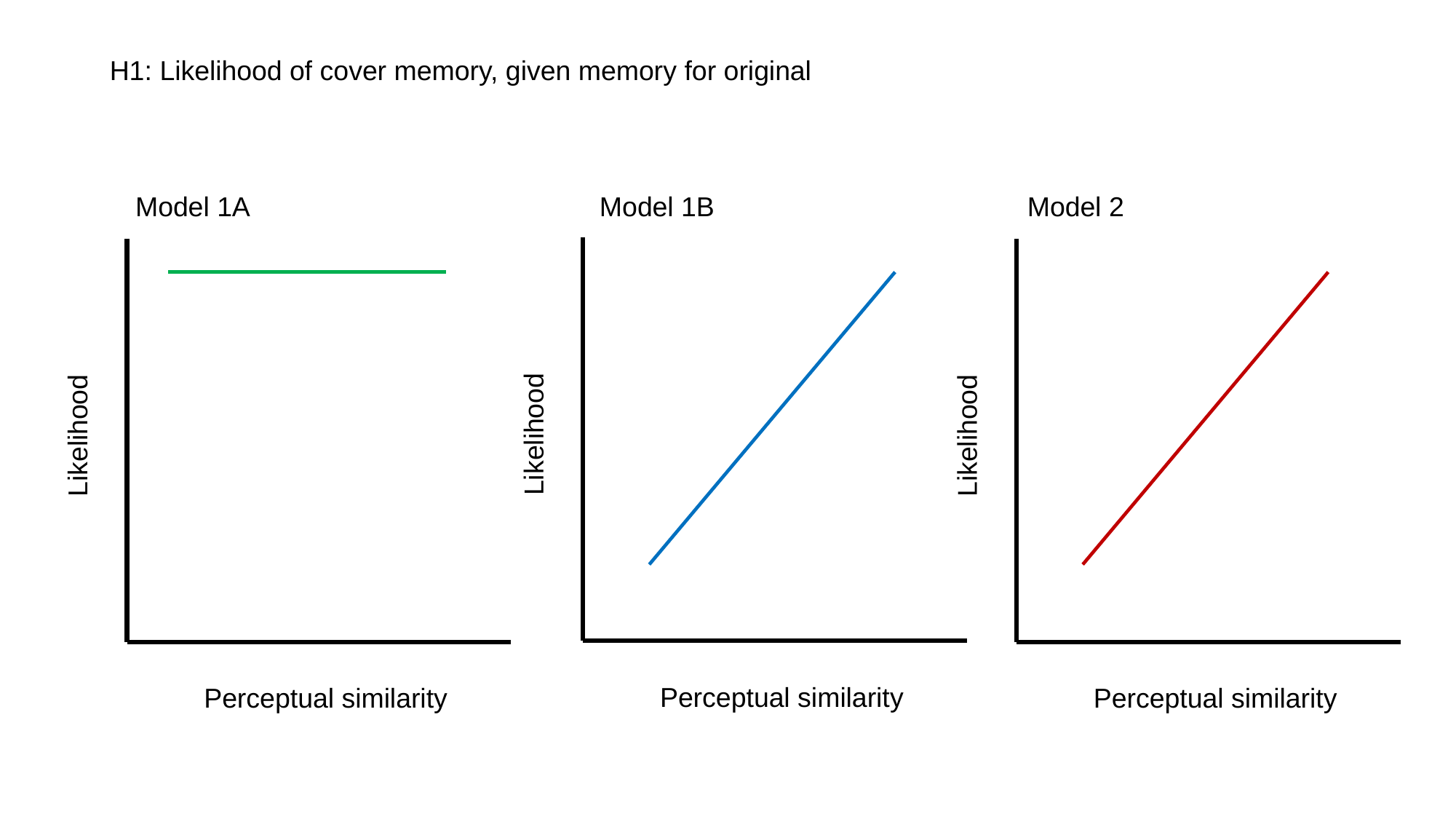

H1: Likelihood of cover memory, given memory for original
Model 1A
Model 1B
Model 2
Likelihood
Likelihood
Likelihood
Perceptual similarity
Perceptual similarity
Perceptual similarity